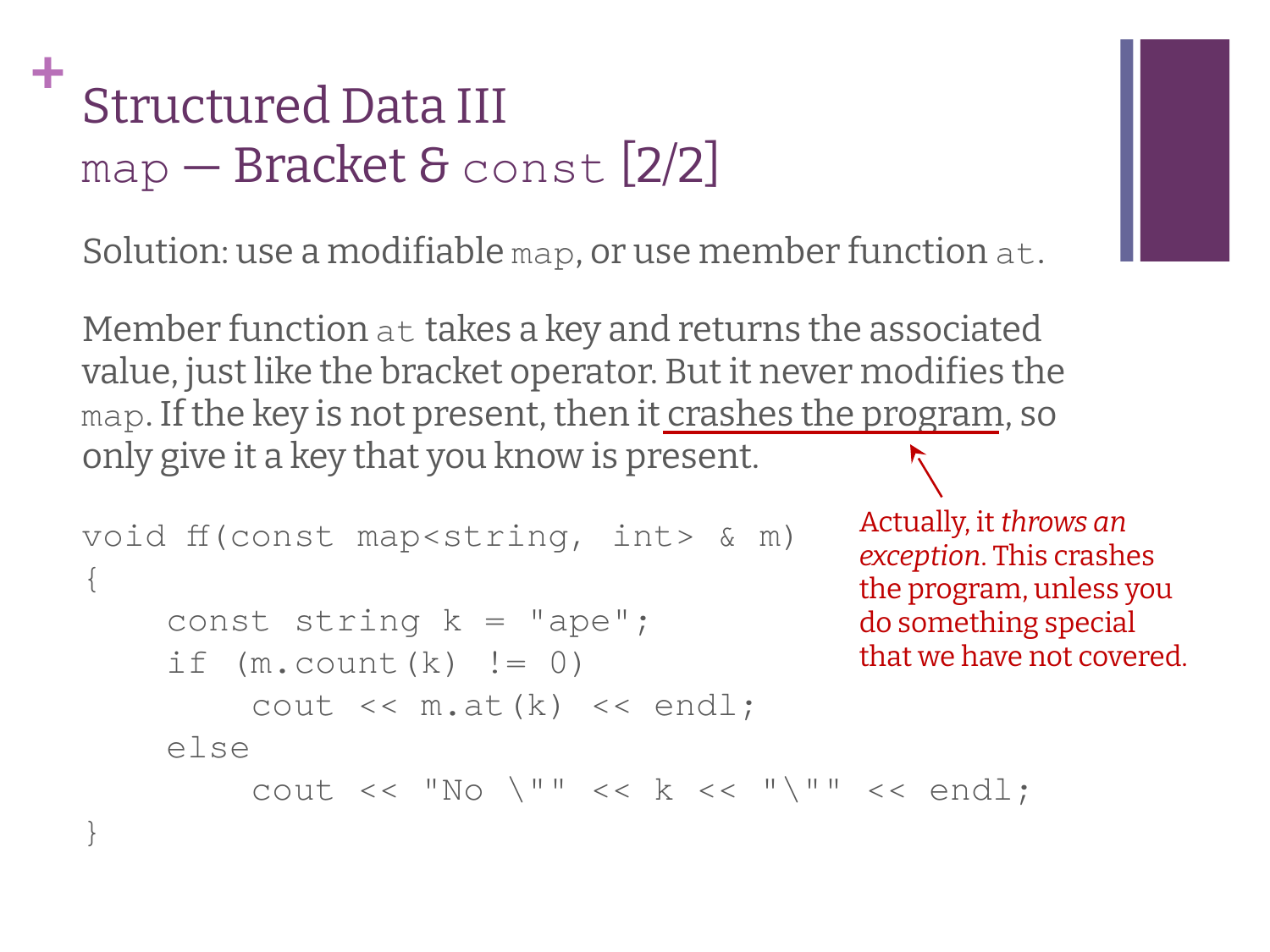

# Structured Data III map — Bracket & const [2/2]
Solution: use a modifiable map, or use member function at.
Member function at takes a key and returns the associated value, just like the bracket operator. But it never modifies the map. If the key is not present, then it crashes the program, so only give it a key that you know is present.
void ff(const map<string, int> & m)
{
    const string k = "ape";
    if (m.count(k) != 0)
        cout << m.at(k) << endl;
    else
        cout << "No \"" << k << "\"" << endl;
}
Actually, it throws an exception. This crashes the program, unless you do something special that we have not covered.